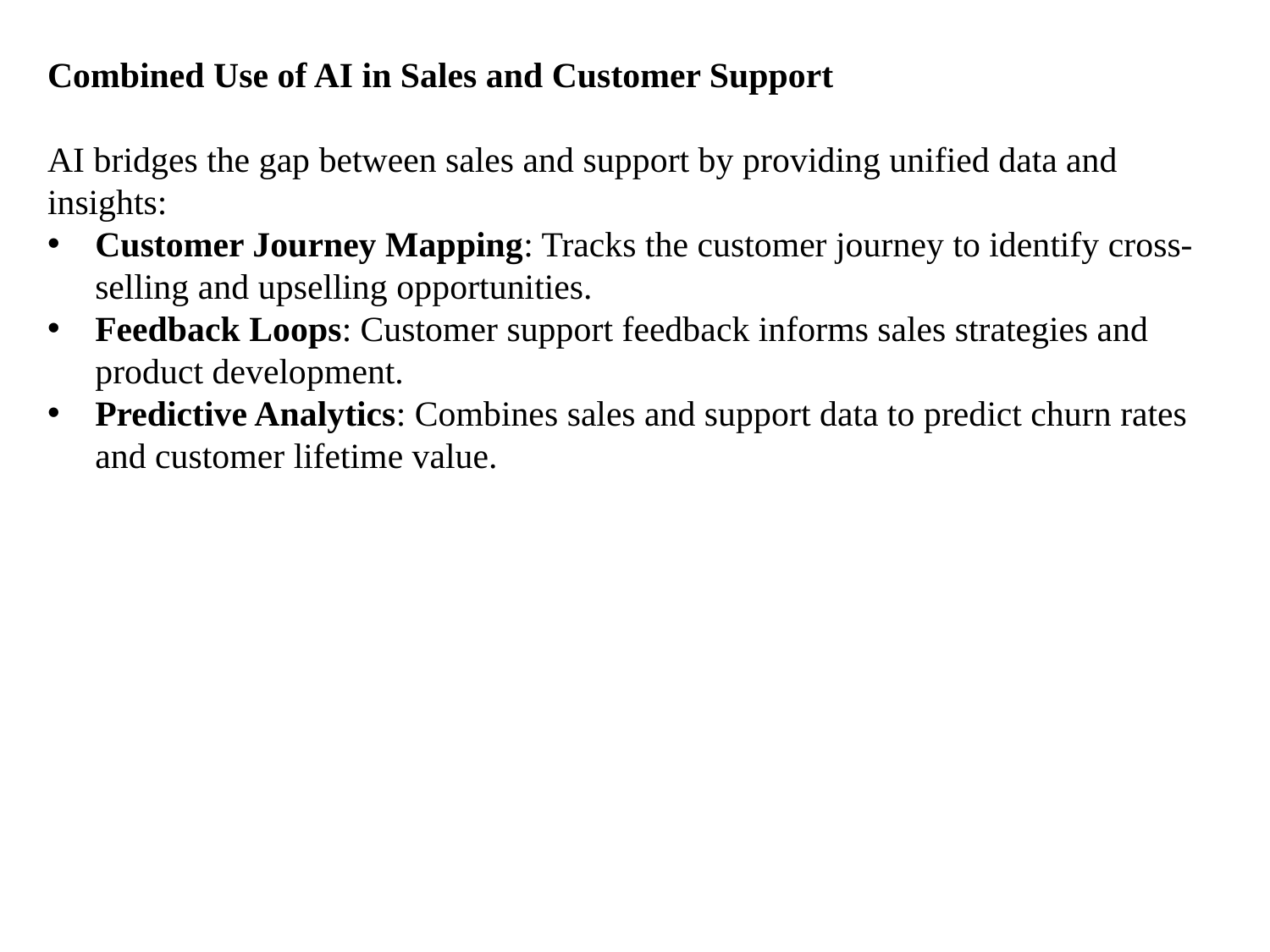

Combined Use of AI in Sales and Customer Support

AI bridges the gap between sales and support by providing unified data and insights:
Customer Journey Mapping: Tracks the customer journey to identify cross-selling and upselling opportunities.
Feedback Loops: Customer support feedback informs sales strategies and product development.
Predictive Analytics: Combines sales and support data to predict churn rates and customer lifetime value.